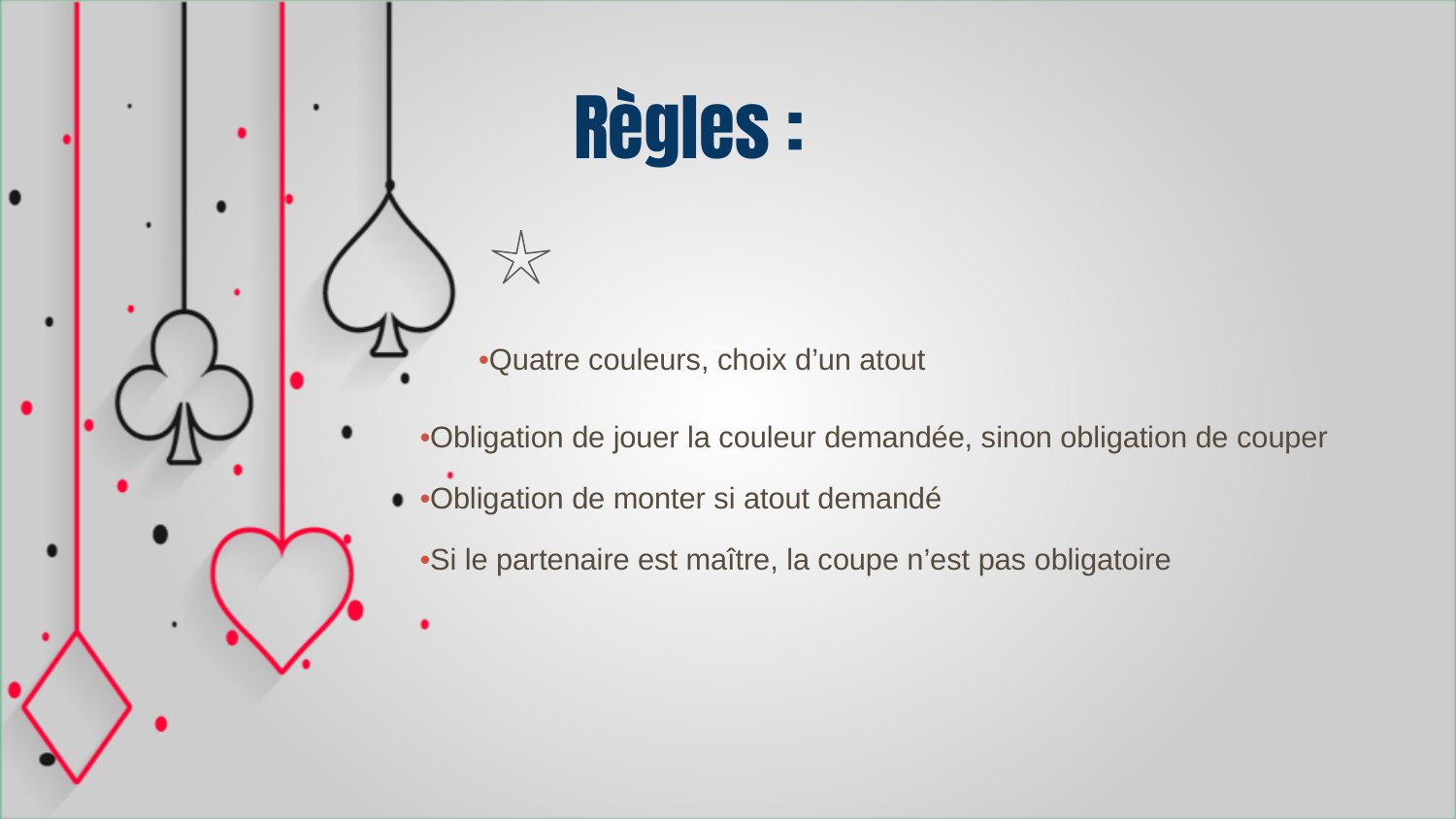

# Règles :

                               •Quatre couleurs, choix d’un atout
•Obligation de jouer la couleur demandée, sinon obligation de couper
•Obligation de monter si atout demandé
•Si le partenaire est maître, la coupe n’est pas obligatoire